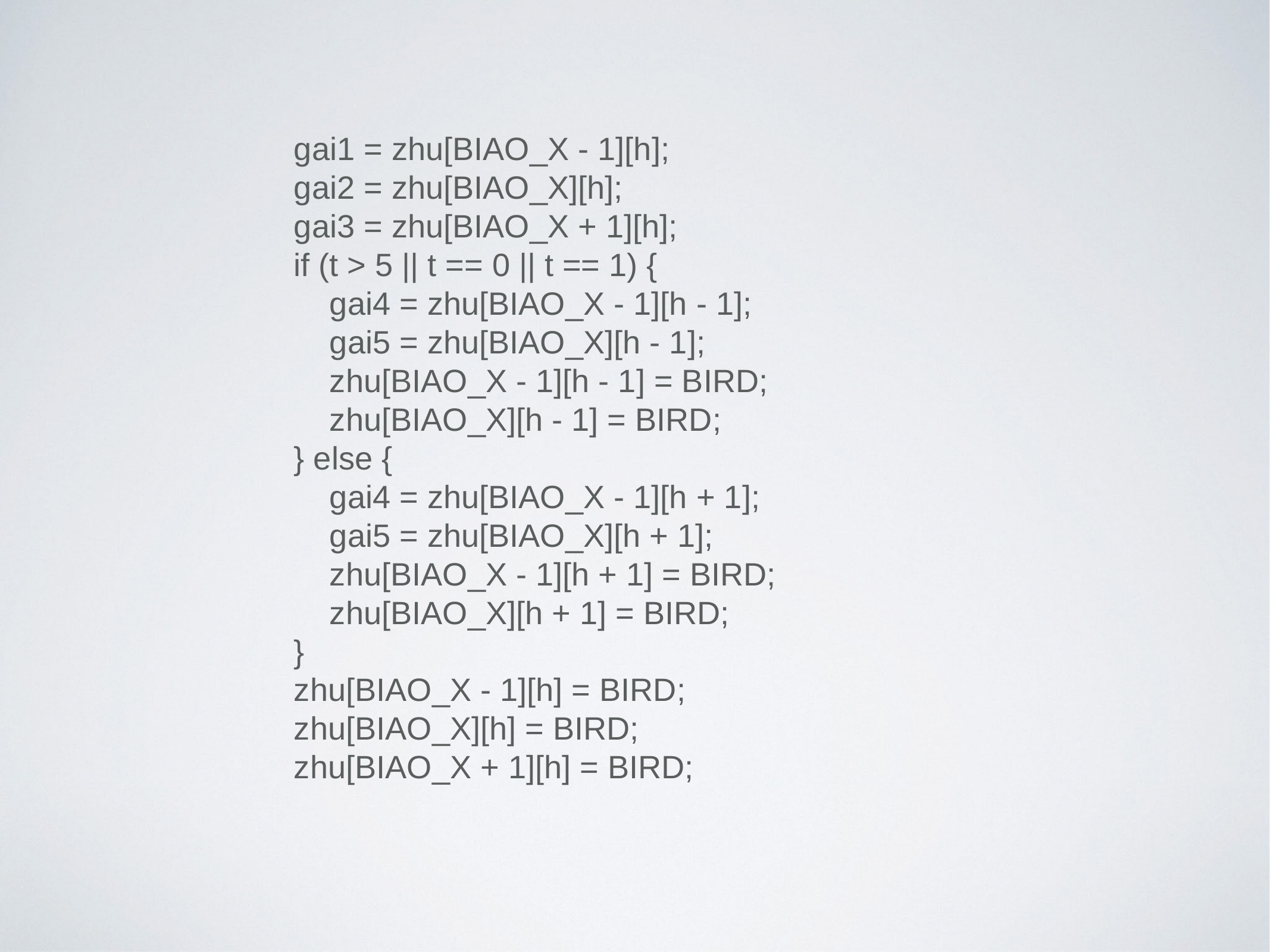

gai1 = zhu[BIAO_X - 1][h];
    gai2 = zhu[BIAO_X][h];
    gai3 = zhu[BIAO_X + 1][h];
    if (t > 5 || t == 0 || t == 1) {
        gai4 = zhu[BIAO_X - 1][h - 1];
        gai5 = zhu[BIAO_X][h - 1];
        zhu[BIAO_X - 1][h - 1] = BIRD;
        zhu[BIAO_X][h - 1] = BIRD;
    } else {
        gai4 = zhu[BIAO_X - 1][h + 1];
        gai5 = zhu[BIAO_X][h + 1];
        zhu[BIAO_X - 1][h + 1] = BIRD;
        zhu[BIAO_X][h + 1] = BIRD;
    }
    zhu[BIAO_X - 1][h] = BIRD;
    zhu[BIAO_X][h] = BIRD;
    zhu[BIAO_X + 1][h] = BIRD;